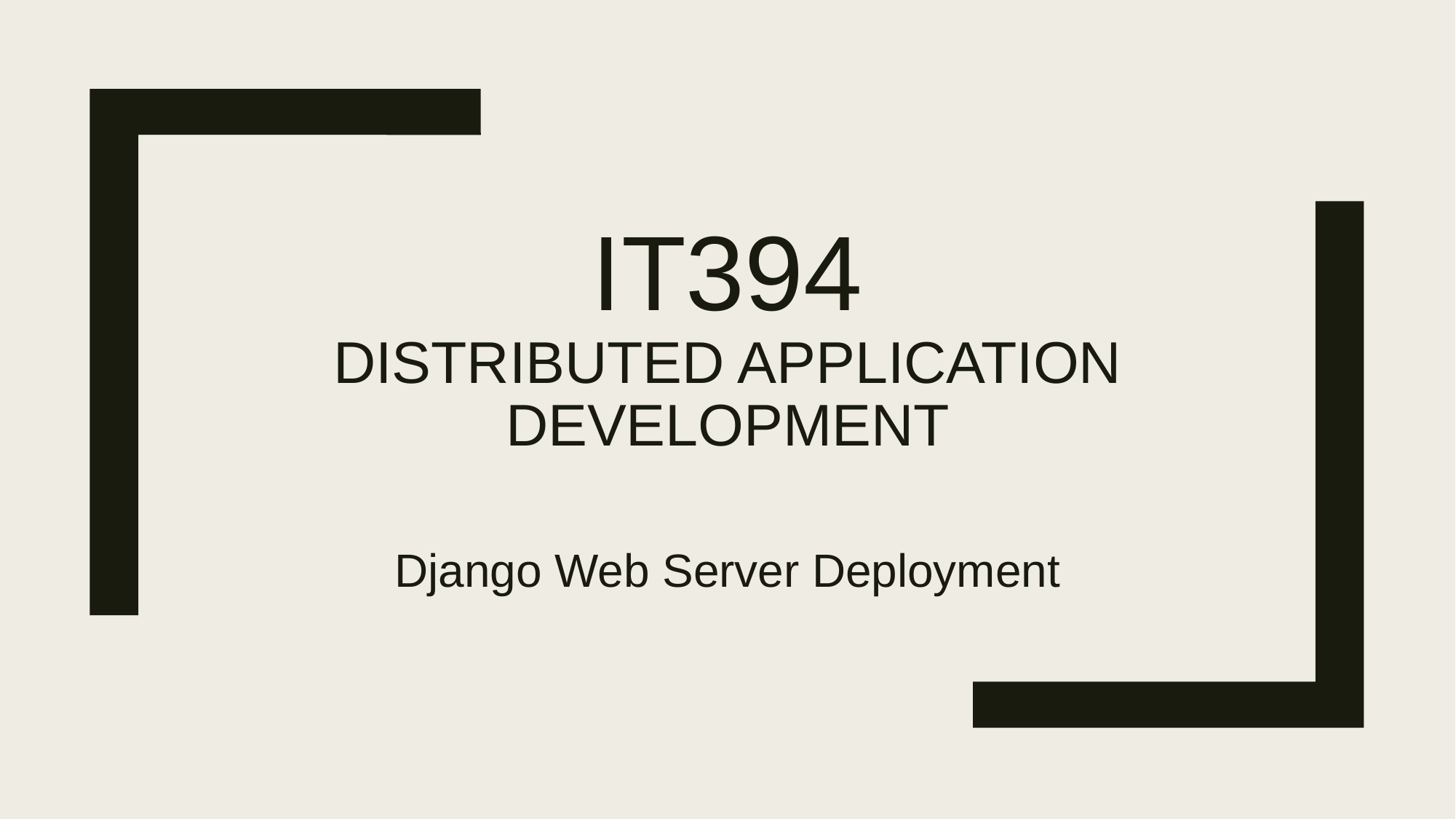

# IT394 Distributed Application Development

Django Web Server Deployment